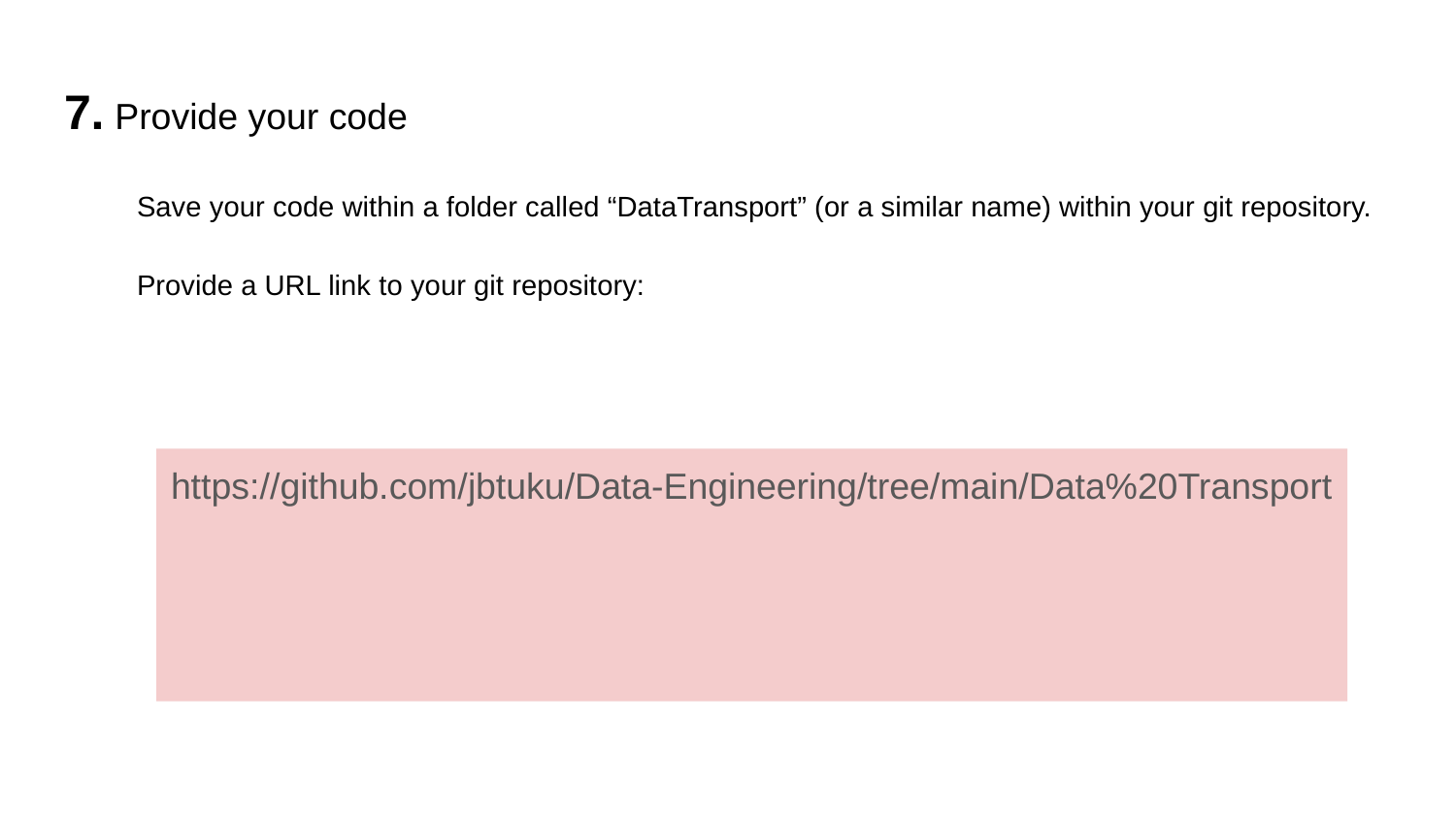

7. Provide your code

Save your code within a folder called “DataTransport” (or a similar name) within your git repository.

Provide a URL link to your git repository:
https://github.com/jbtuku/Data-Engineering/tree/main/Data%20Transport